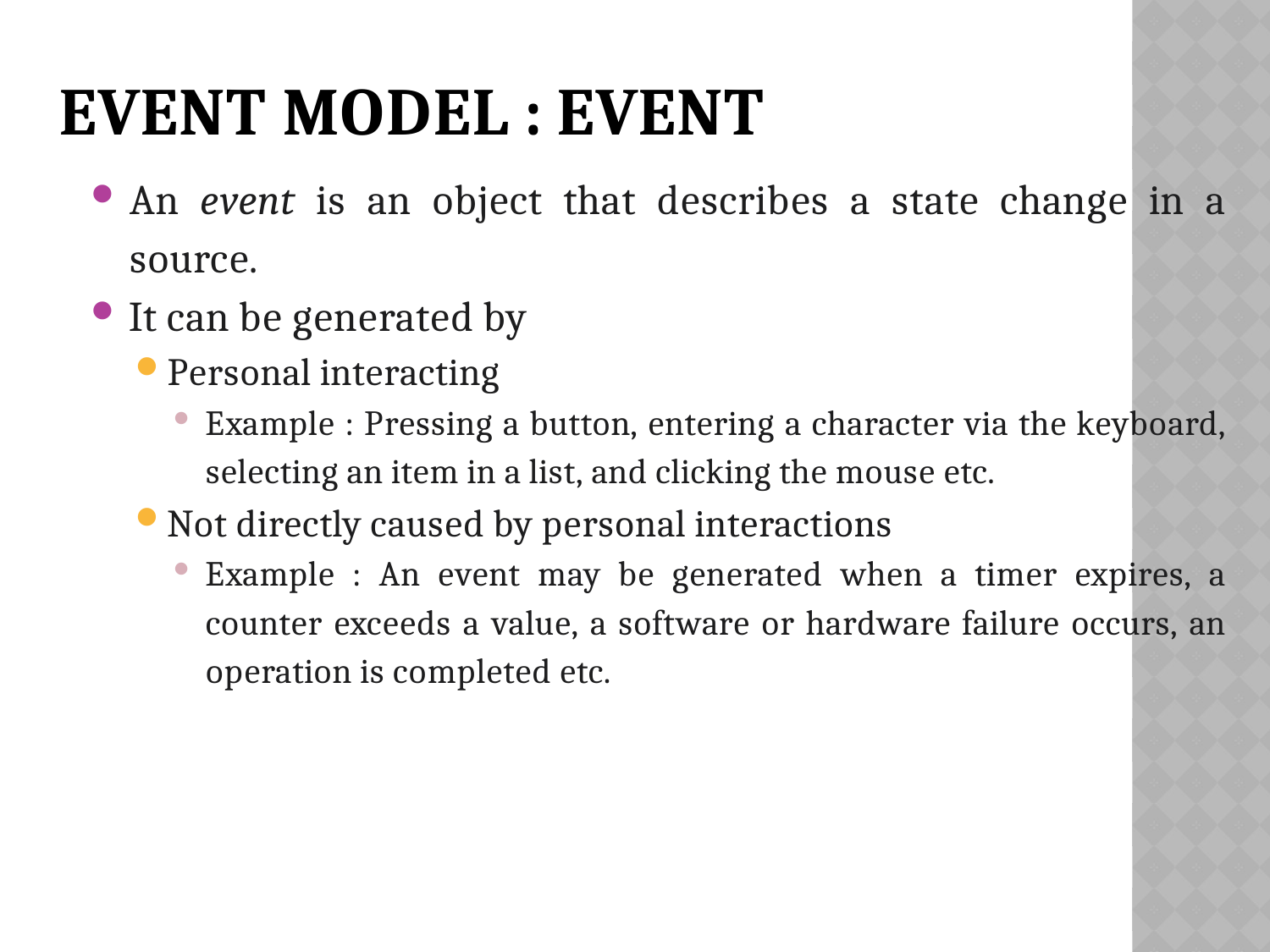

# Event Model : Event
An event is an object that describes a state change in a source.
It can be generated by
Personal interacting
Example : Pressing a button, entering a character via the keyboard, selecting an item in a list, and clicking the mouse etc.
Not directly caused by personal interactions
Example : An event may be generated when a timer expires, a counter exceeds a value, a software or hardware failure occurs, an operation is completed etc.